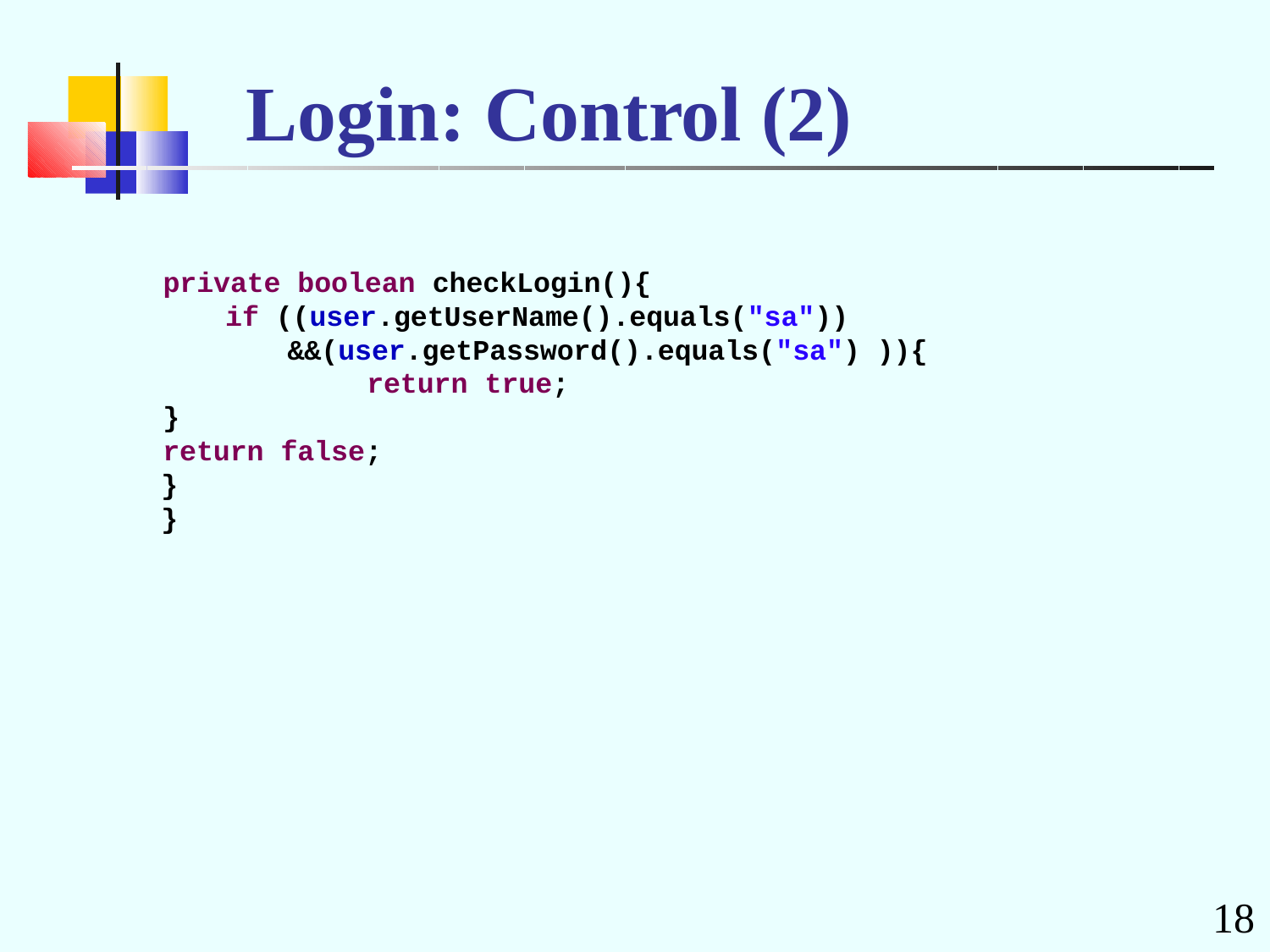

# Login: Control (2)

private boolean checkLogin(){
if ((user.getUserName().equals("sa"))
&&(user.getPassword().equals("sa") )){  return true;
}
return false;
}
}
18